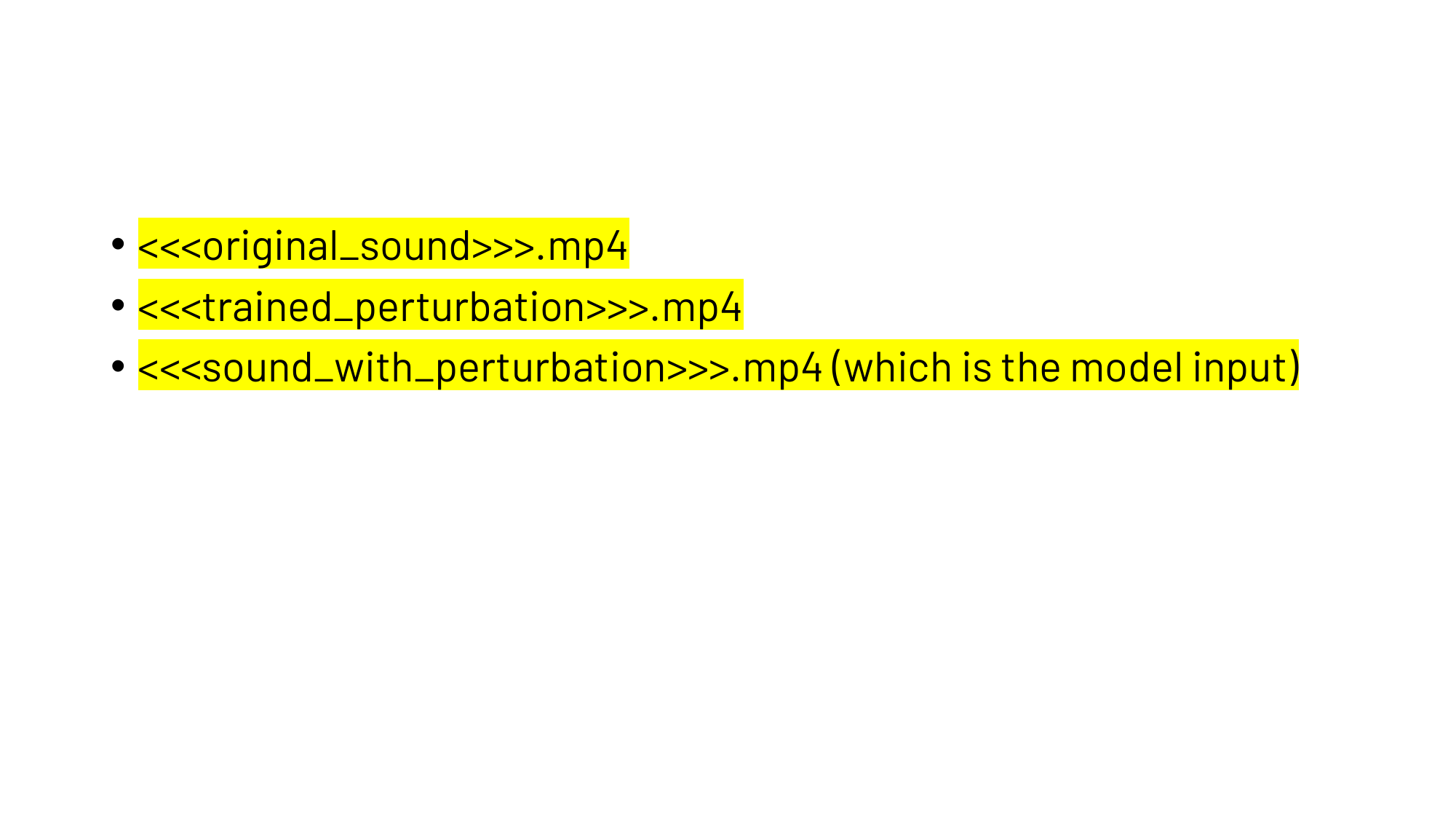

#
<<<original_sound>>>.mp4
<<<trained_perturbation>>>.mp4
<<<sound_with_perturbation>>>.mp4 (which is the model input)